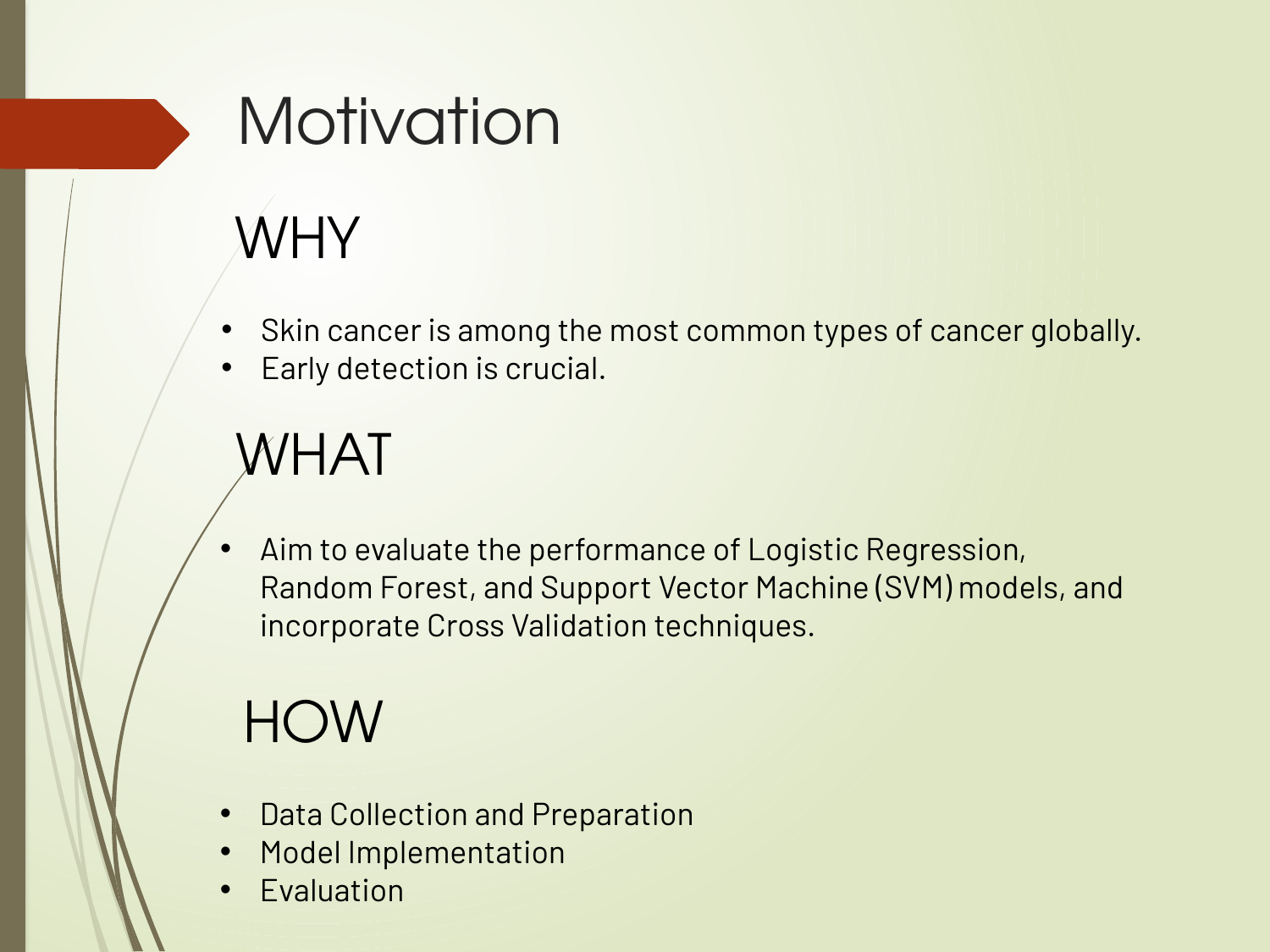

Motivation
WHY
Skin cancer is among the most common types of cancer globally.
Early detection is crucial.

WHAT
Aim to evaluate the performance of Logistic Regression, Random Forest, and Support Vector Machine (SVM) models, and incorporate Cross Validation techniques.
HOW
Data Collection and Preparation
Model Implementation
Evaluation